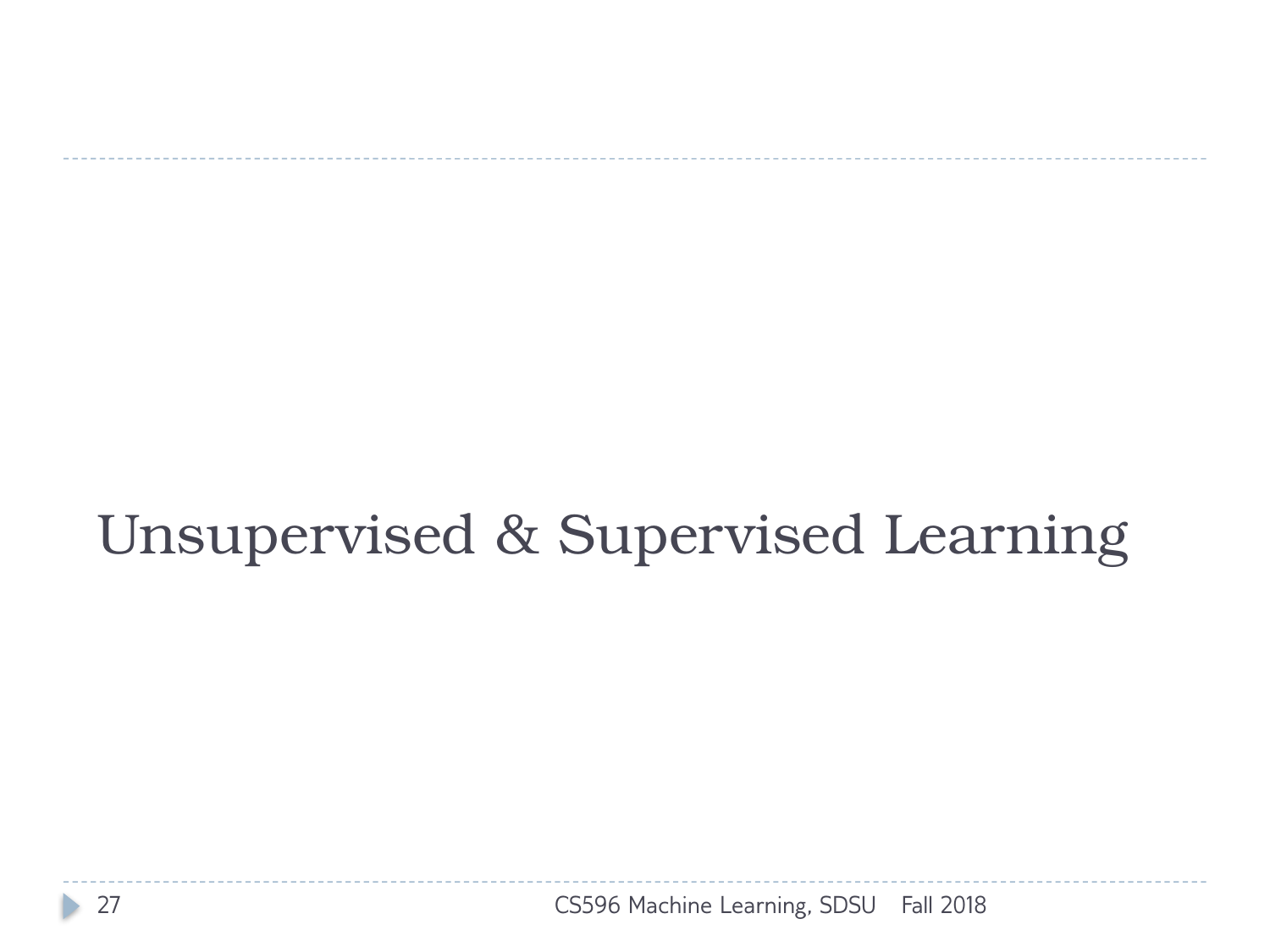

# Unsupervised & Supervised Learning
27
CS596 Machine Learning, SDSU
Fall 2018